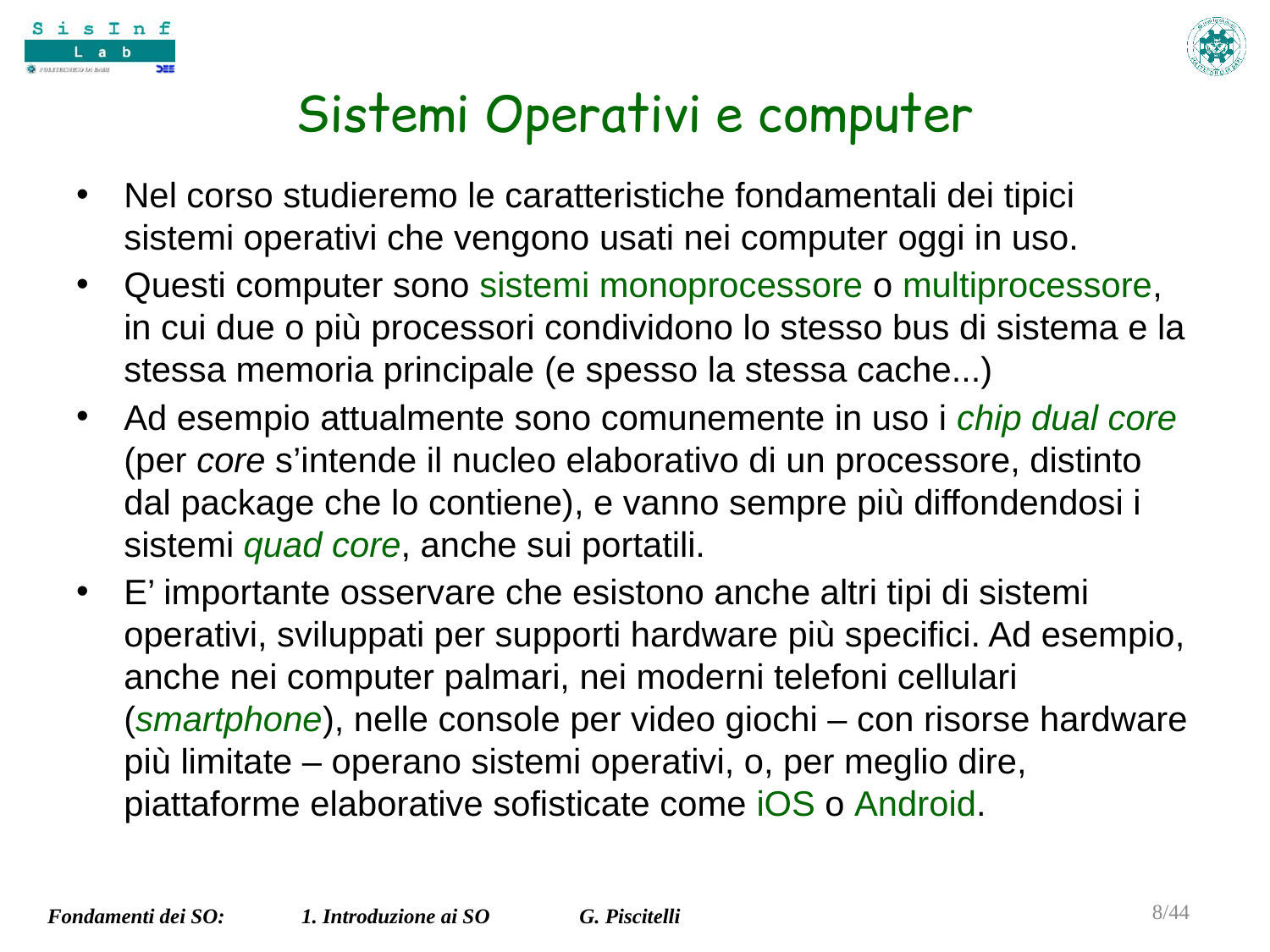

# Sistemi Operativi e computer
Nel corso studieremo le caratteristiche fondamentali dei tipici sistemi operativi che vengono usati nei computer oggi in uso.
Questi computer sono sistemi monoprocessore o multiprocessore, in cui due o più processori condividono lo stesso bus di sistema e la stessa memoria principale (e spesso la stessa cache...)
Ad esempio attualmente sono comunemente in uso i chip dual core (per core s’intende il nucleo elaborativo di un processore, distinto dal package che lo contiene), e vanno sempre più diffondendosi i sistemi quad core, anche sui portatili.
E’ importante osservare che esistono anche altri tipi di sistemi operativi, sviluppati per supporti hardware più specifici. Ad esempio, anche nei computer palmari, nei moderni telefoni cellulari (smartphone), nelle console per video giochi – con risorse hardware più limitate – operano sistemi operativi, o, per meglio dire, piattaforme elaborative sofisticate come iOS o Android.